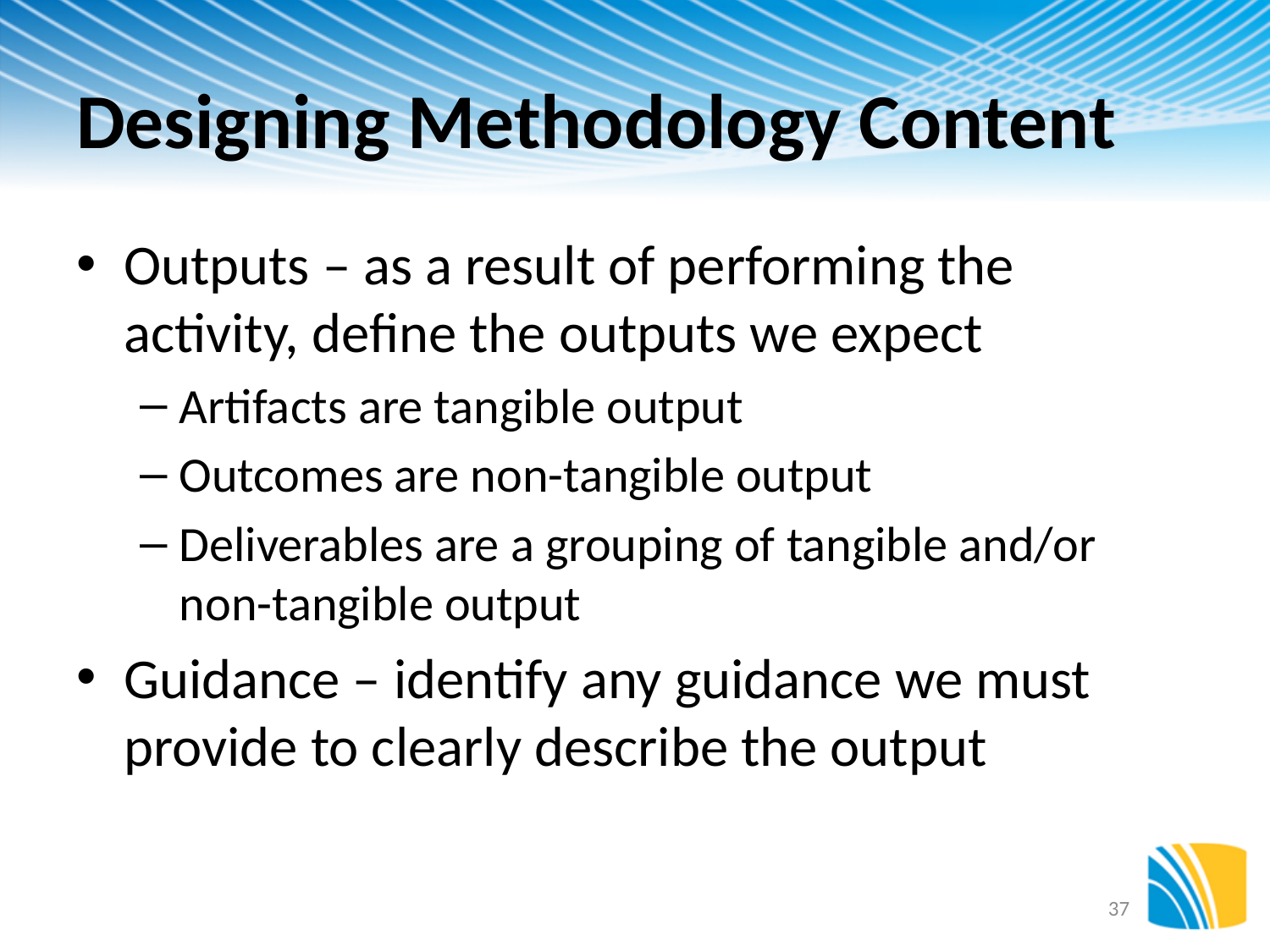

# Designing Methodology Content
Outputs – as a result of performing the activity, define the outputs we expect
Artifacts are tangible output
Outcomes are non-tangible output
Deliverables are a grouping of tangible and/or non-tangible output
Guidance – identify any guidance we must provide to clearly describe the output
37